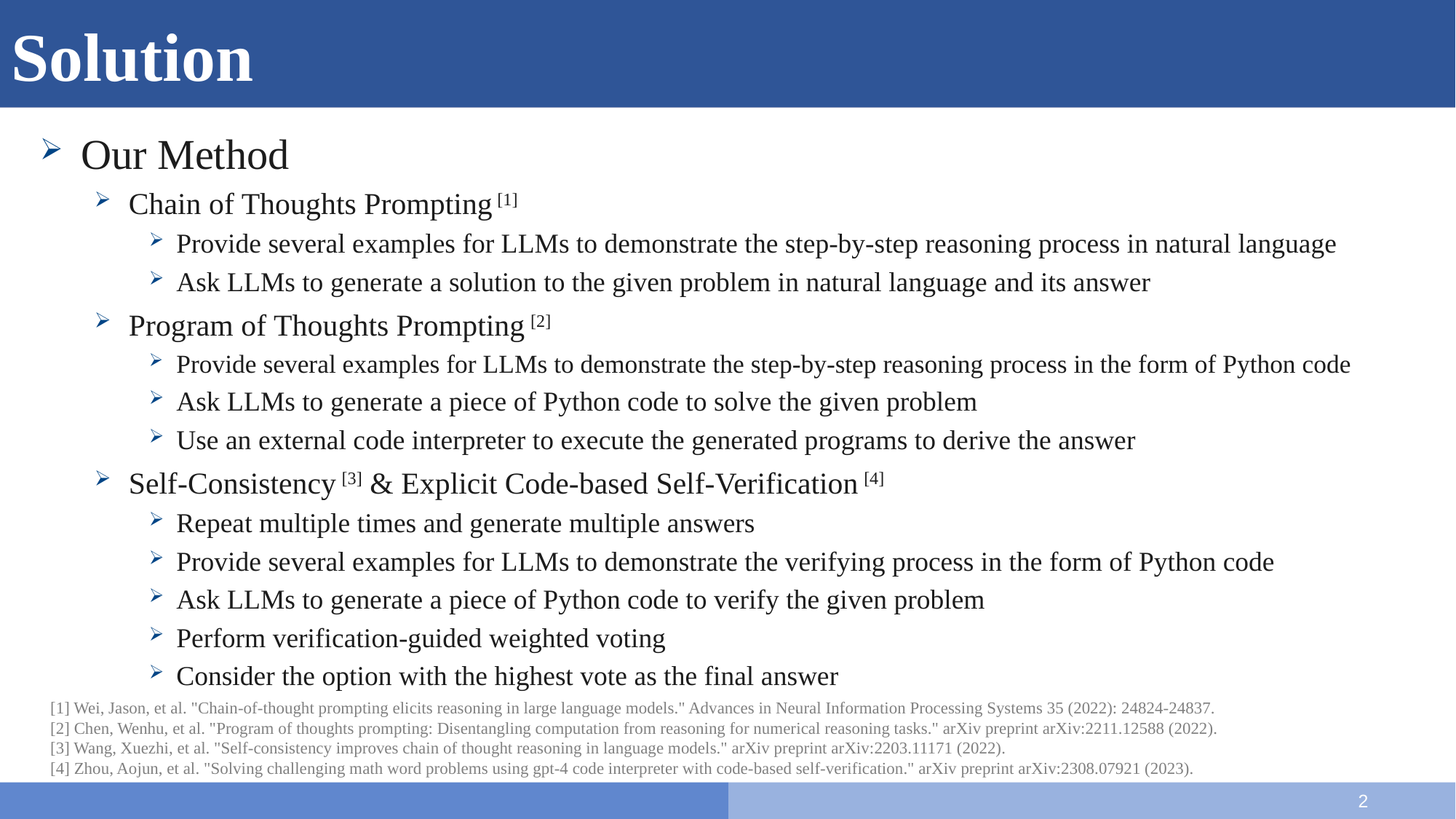

# Solution
Our Method
Chain of Thoughts Prompting [1]
Provide several examples for LLMs to demonstrate the step-by-step reasoning process in natural language
Ask LLMs to generate a solution to the given problem in natural language and its answer
Program of Thoughts Prompting [2]
Provide several examples for LLMs to demonstrate the step-by-step reasoning process in the form of Python code
Ask LLMs to generate a piece of Python code to solve the given problem
Use an external code interpreter to execute the generated programs to derive the answer
Self-Consistency [3] & Explicit Code-based Self-Verification [4]
Repeat multiple times and generate multiple answers
Provide several examples for LLMs to demonstrate the verifying process in the form of Python code
Ask LLMs to generate a piece of Python code to verify the given problem
Perform verification-guided weighted voting
Consider the option with the highest vote as the final answer
[1] Wei, Jason, et al. "Chain-of-thought prompting elicits reasoning in large language models." Advances in Neural Information Processing Systems 35 (2022): 24824-24837.
[2] Chen, Wenhu, et al. "Program of thoughts prompting: Disentangling computation from reasoning for numerical reasoning tasks." arXiv preprint arXiv:2211.12588 (2022).
[3] Wang, Xuezhi, et al. "Self-consistency improves chain of thought reasoning in language models." arXiv preprint arXiv:2203.11171 (2022).
[4] Zhou, Aojun, et al. "Solving challenging math word problems using gpt-4 code interpreter with code-based self-verification." arXiv preprint arXiv:2308.07921 (2023).
2